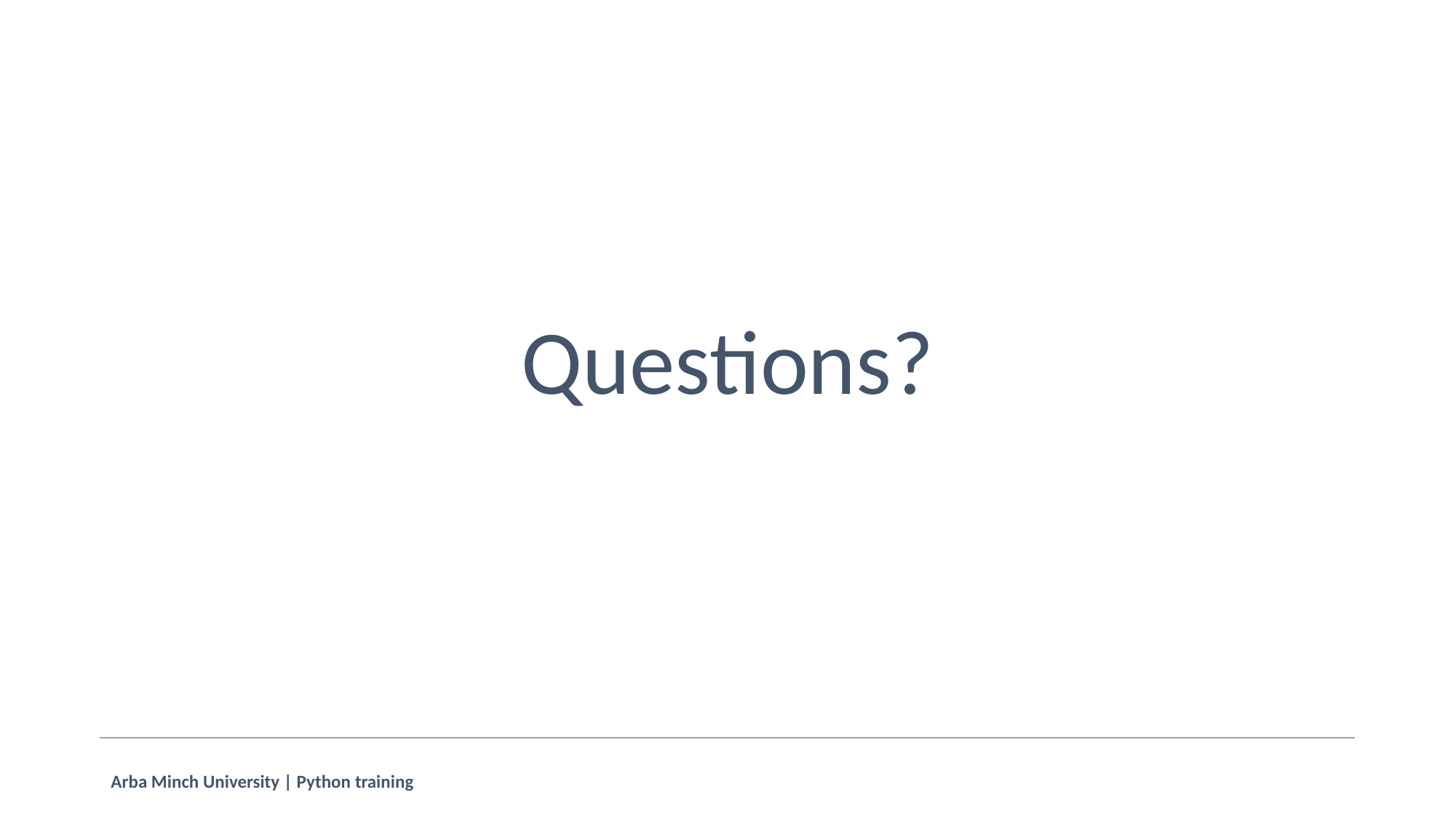

# Questions?

Arba Minch University | Python training